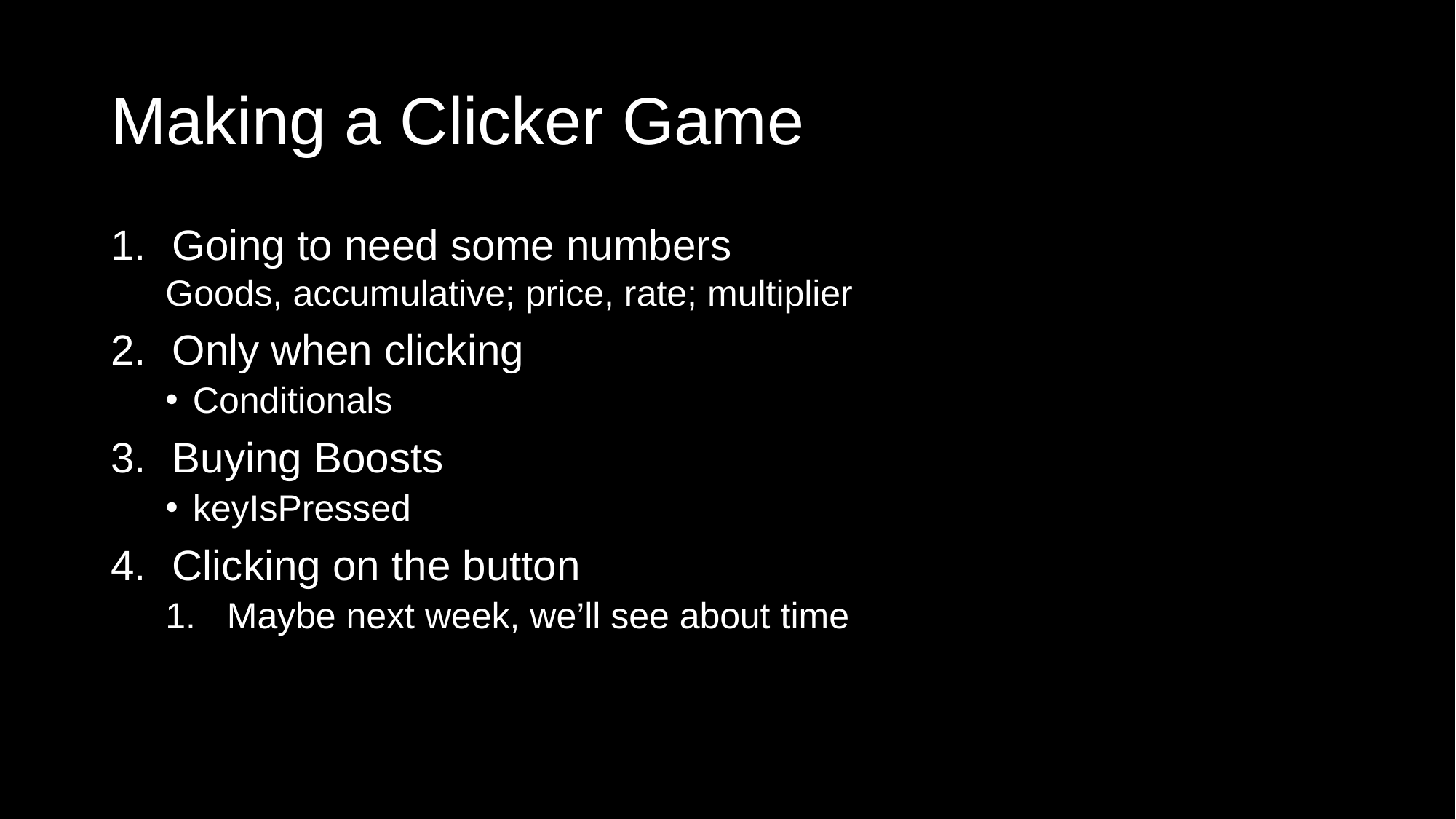

# Making a Clicker Game
Going to need some numbers
Goods, accumulative; price, rate; multiplier
Only when clicking
Conditionals
Buying Boosts
keyIsPressed
Clicking on the button
Maybe next week, we’ll see about time